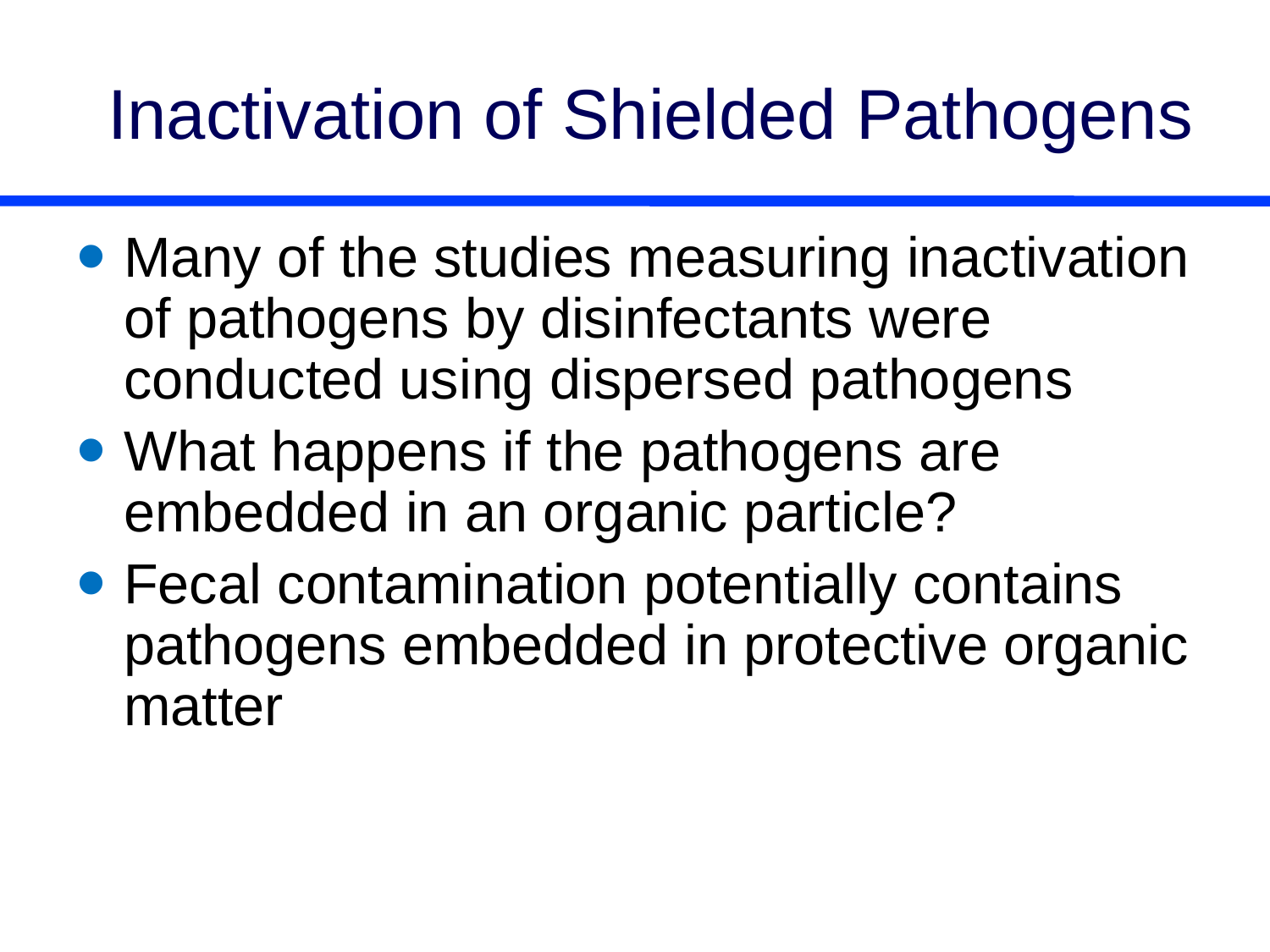

# Inactivation of Shielded Pathogens
Many of the studies measuring inactivation of pathogens by disinfectants were conducted using dispersed pathogens
What happens if the pathogens are embedded in an organic particle?
Fecal contamination potentially contains pathogens embedded in protective organic matter